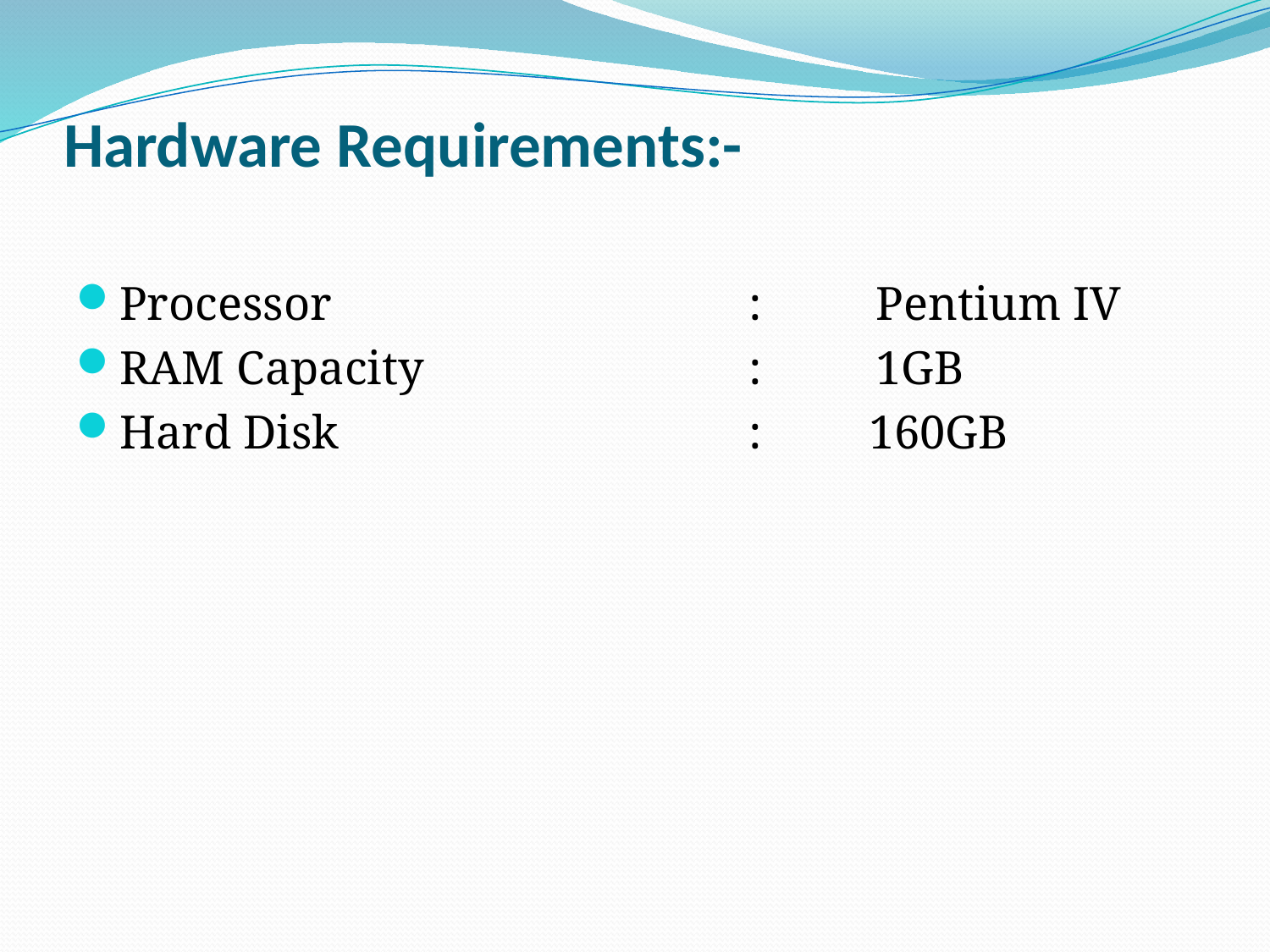

# Hardware Requirements:-
Processor 			    	:	Pentium IV
RAM Capacity          		:     	1GB
Hard Disk				:         160GB